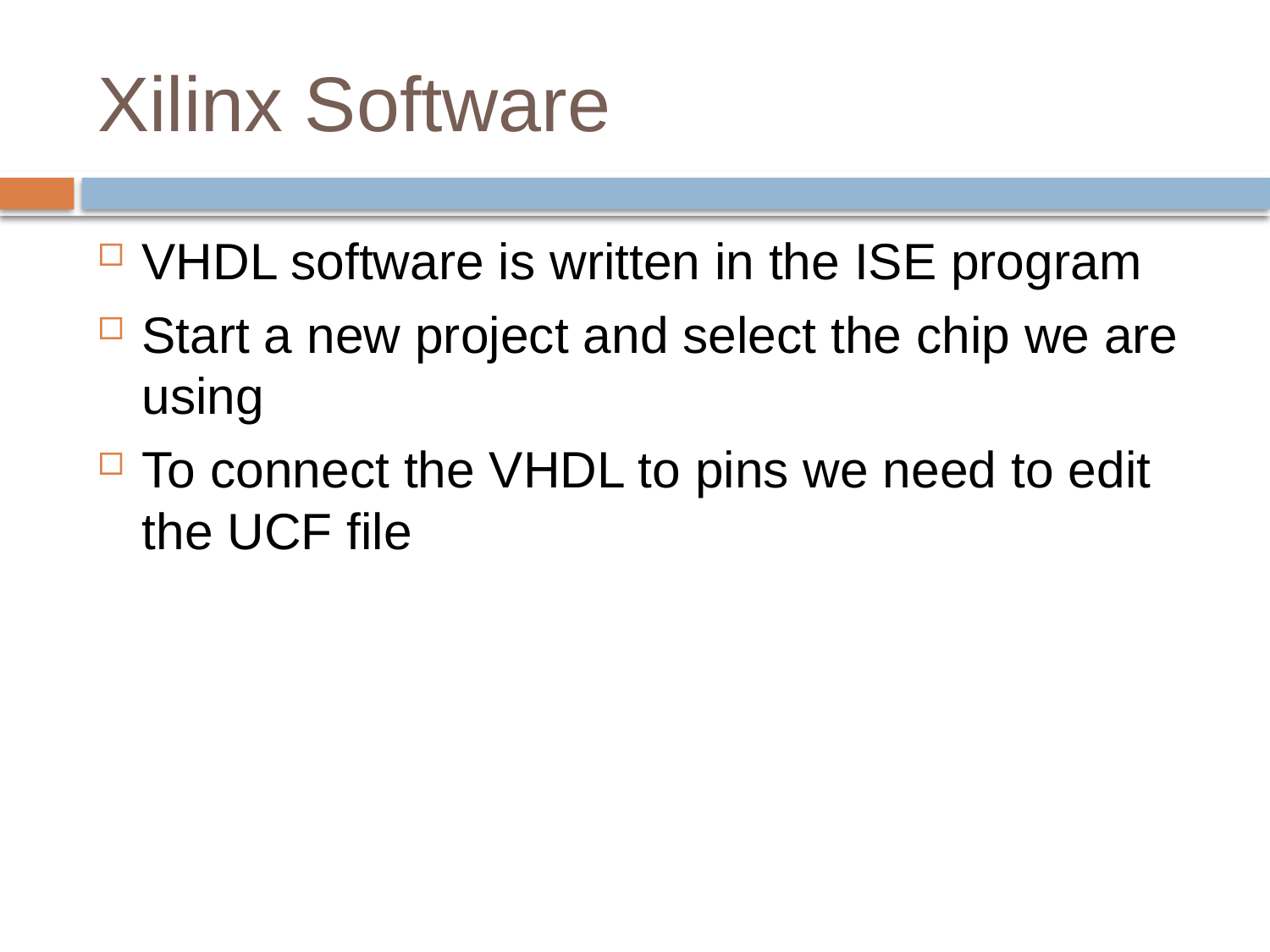

# Xilinx Software
VHDL software is written in the ISE program
Start a new project and select the chip we are using
To connect the VHDL to pins we need to edit the UCF file